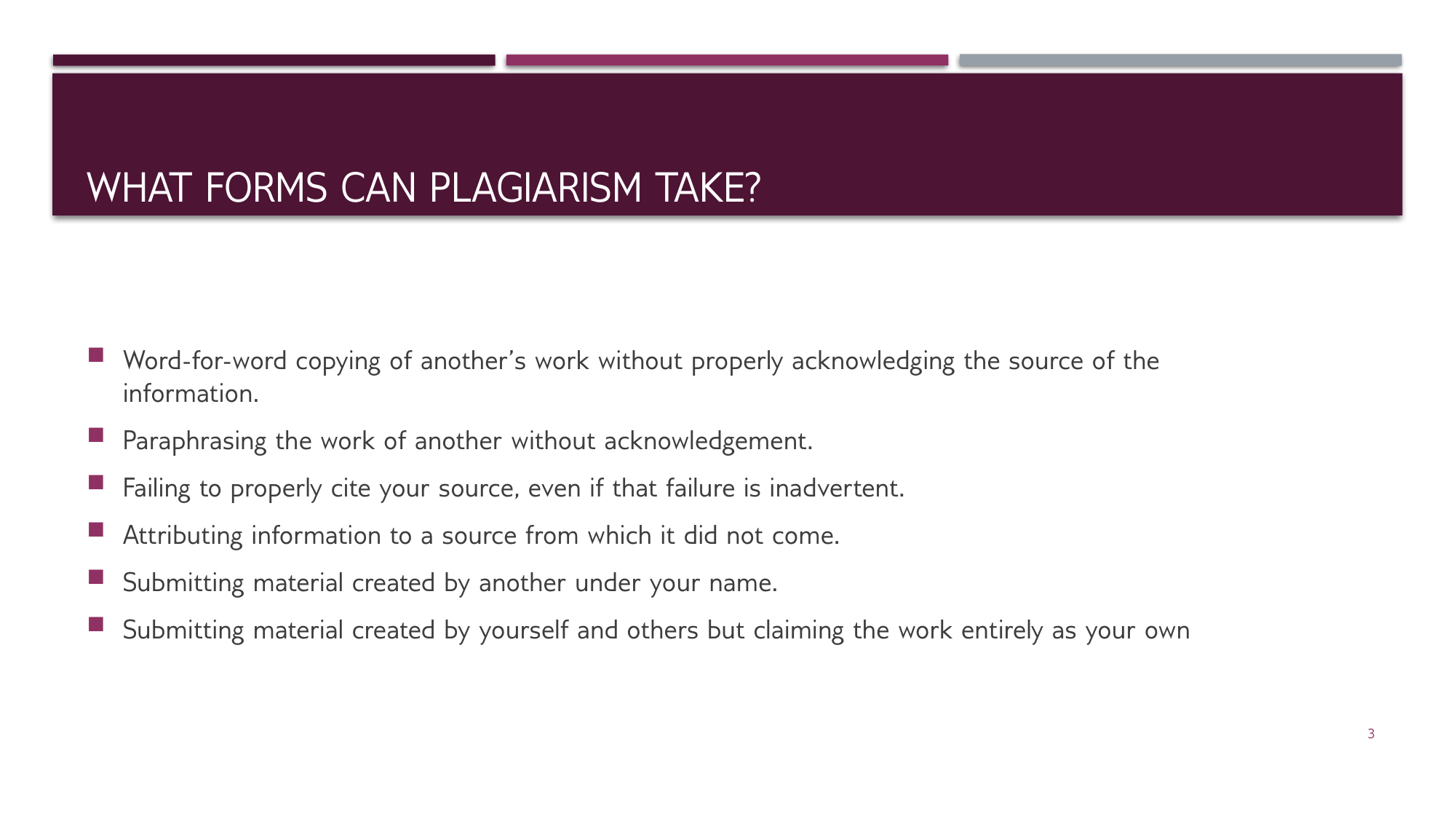

# WHAT FORMS CAN PLAGIARISM TAKE?
Word-for-word copying of another’s work without properly acknowledging the source of the information.
Paraphrasing the work of another without acknowledgement.
Failing to properly cite your source, even if that failure is inadvertent.
Attributing information to a source from which it did not come.
Submitting material created by another under your name.
Submitting material created by yourself and others but claiming the work entirely as your own
3